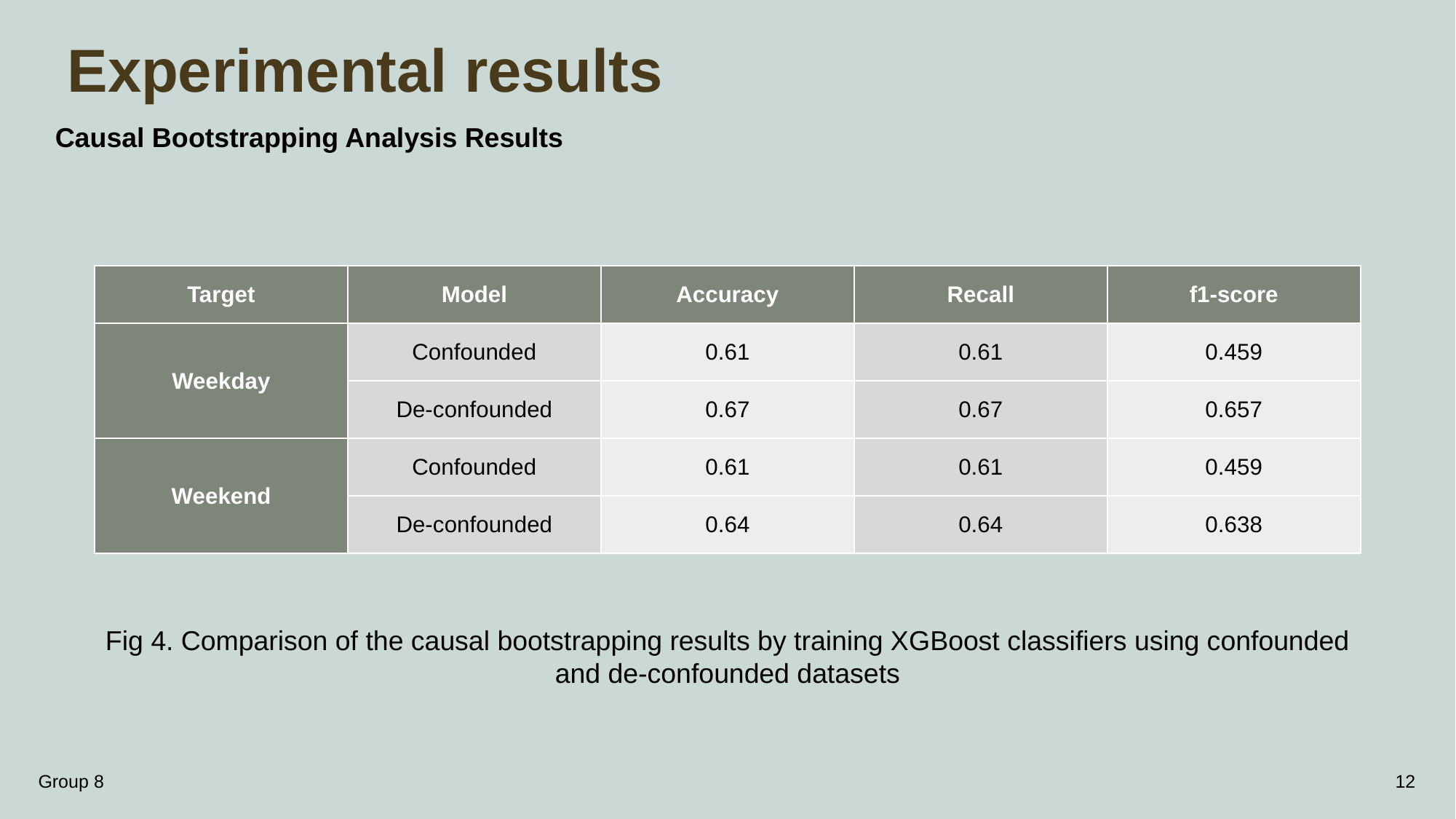

Experimental results
Causal Bootstrapping Analysis Results
| Target | Model | Accuracy | Recall | f1-score |
| --- | --- | --- | --- | --- |
| Weekday | Confounded | 0.61 | 0.61 | 0.459 |
|  | De-confounded | 0.67 | 0.67 | 0.657 |
| Weekend | Confounded | 0.61 | 0.61 | 0.459 |
|  | De-confounded | 0.64 | 0.64 | 0.638 |
Fig 4. Comparison of the causal bootstrapping results by training XGBoost classifiers using confounded and de-confounded datasets
Group 8
12